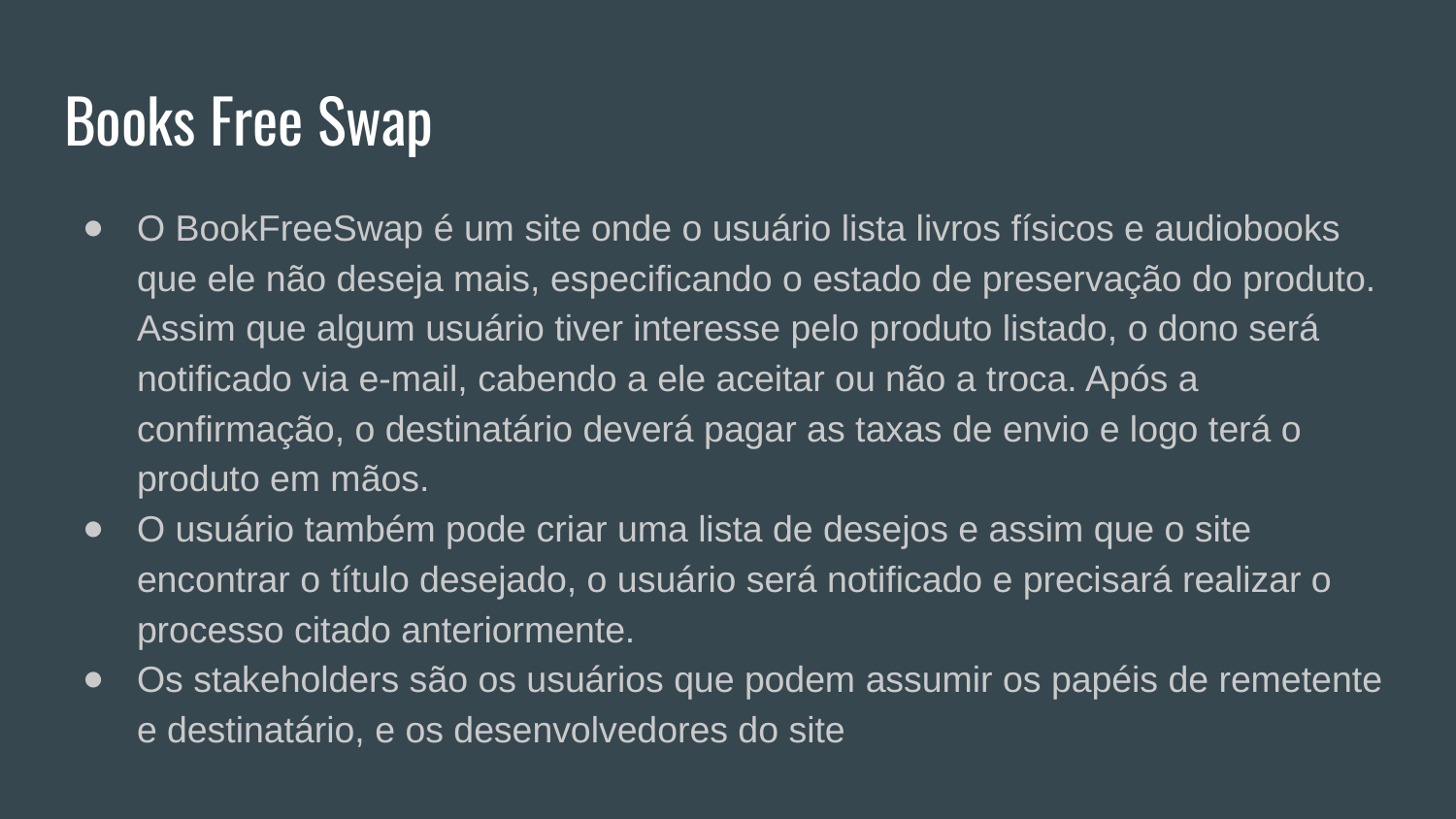

# Books Free Swap
O BookFreeSwap é um site onde o usuário lista livros físicos e audiobooks que ele não deseja mais, especificando o estado de preservação do produto. Assim que algum usuário tiver interesse pelo produto listado, o dono será notificado via e-mail, cabendo a ele aceitar ou não a troca. Após a confirmação, o destinatário deverá pagar as taxas de envio e logo terá o produto em mãos.
O usuário também pode criar uma lista de desejos e assim que o site encontrar o título desejado, o usuário será notificado e precisará realizar o processo citado anteriormente.
Os stakeholders são os usuários que podem assumir os papéis de remetente e destinatário, e os desenvolvedores do site